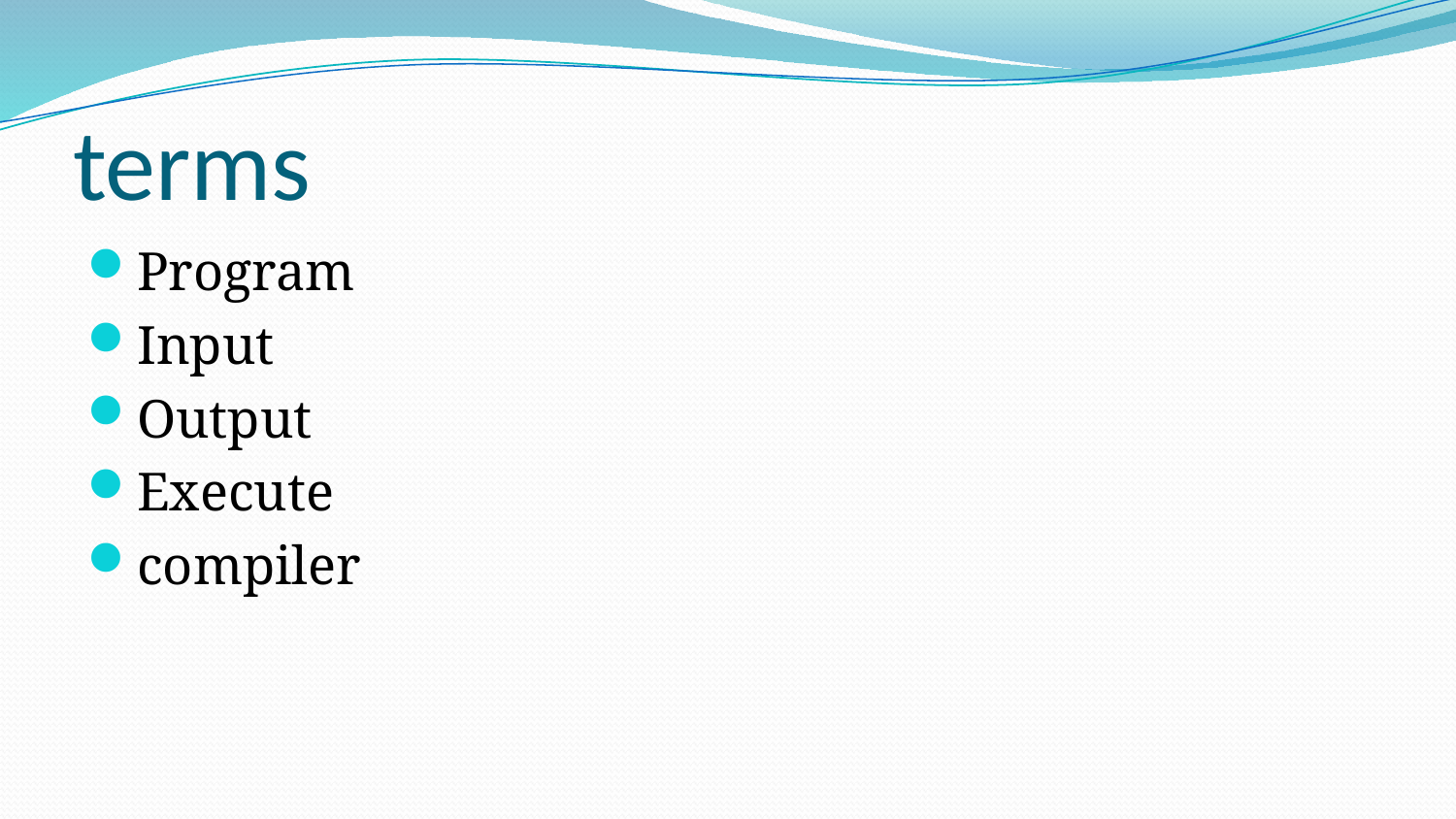

# terms
Program
Input
Output
Execute
compiler